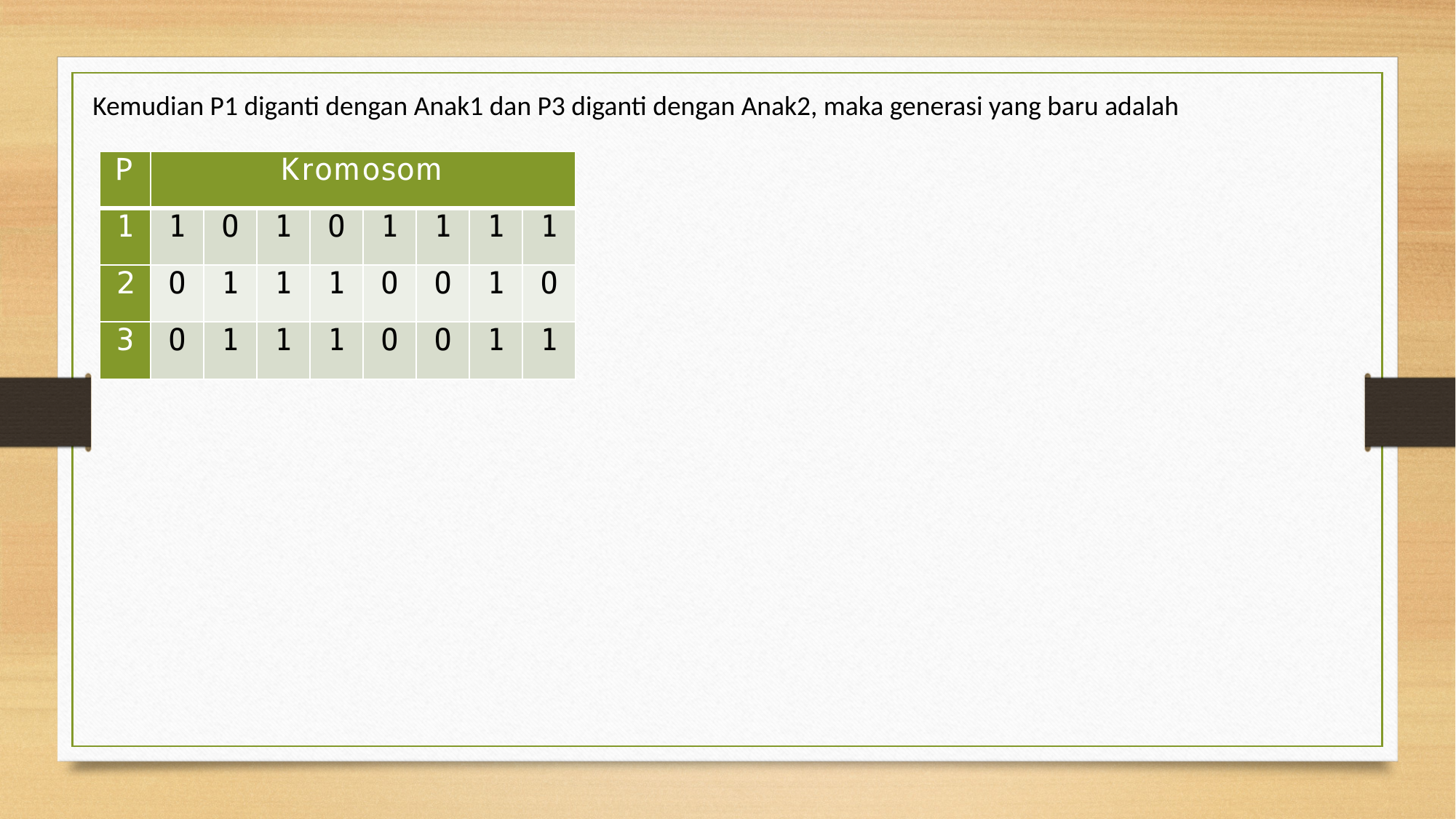

Kemudian P1 diganti dengan Anak1 dan P3 diganti dengan Anak2, maka generasi yang baru adalah
| P | Kromosom |  |  |  |  |  |  |  |
| --- | --- | --- | --- | --- | --- | --- | --- | --- |
| 1 | 1 | 0 | 1 | 0 | 1 | 1 | 1 | 1 |
| 2 | 0 | 1 | 1 | 1 | 0 | 0 | 1 | 0 |
| 3 | 0 | 1 | 1 | 1 | 0 | 0 | 1 | 1 |